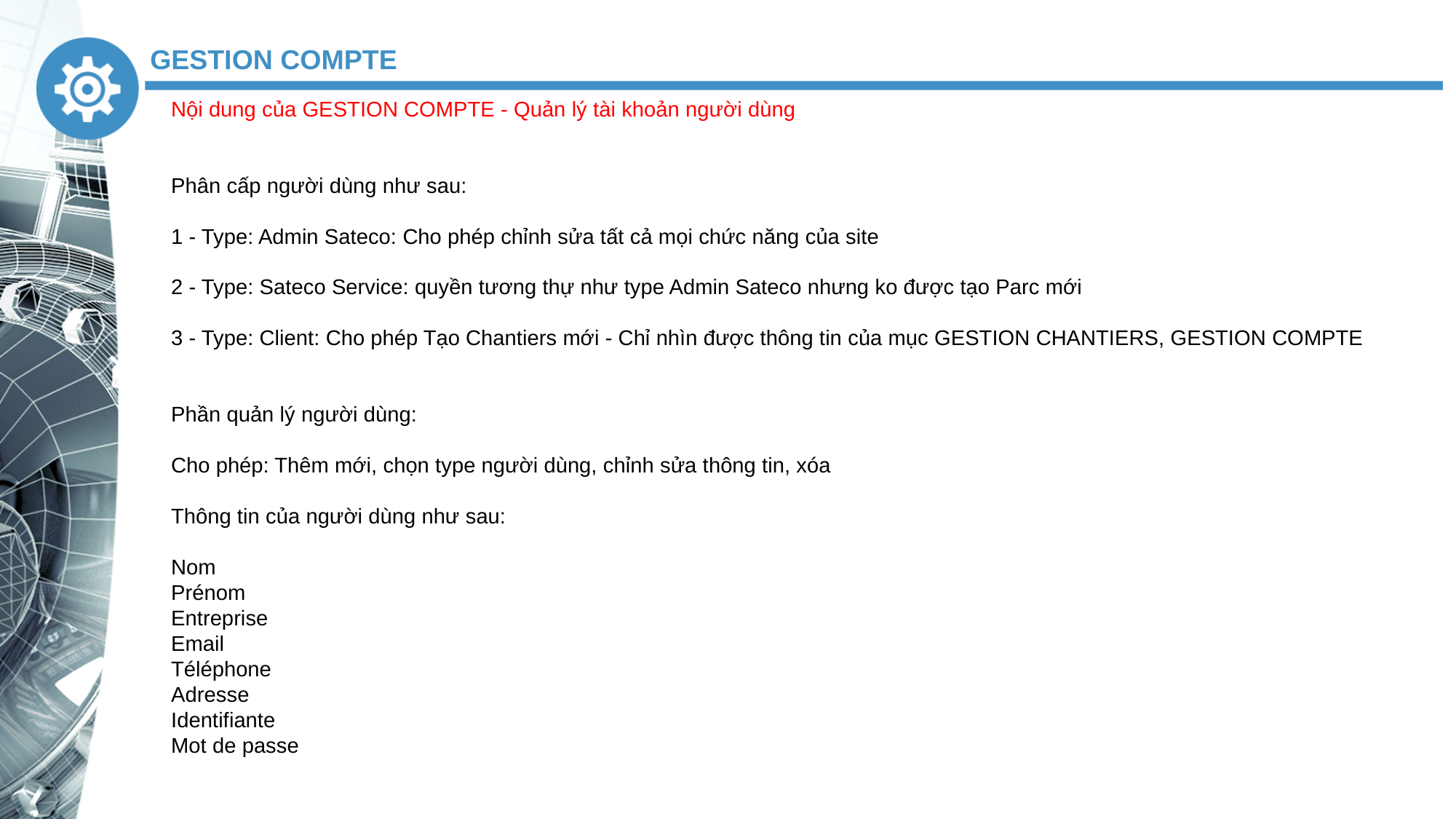

GESTION COMPTE

Nội dung của GESTION COMPTE - Quản lý tài khoản người dùng

Phân cấp người dùng như sau:

1 - Type: Admin Sateco: Cho phép chỉnh sửa tất cả mọi chức năng của site

2 - Type: Sateco Service: quyền tương thự như type Admin Sateco nhưng ko được tạo Parc mới

3 - Type: Client: Cho phép Tạo Chantiers mới - Chỉ nhìn được thông tin của mục GESTION CHANTIERS, GESTION COMPTE

Phần quản lý người dùng:

Cho phép: Thêm mới, chọn type người dùng, chỉnh sửa thông tin, xóa

Thông tin của người dùng như sau:

Nom
Prénom
Entreprise
Email
Téléphone
Adresse
Identifiante
Mot de passe

8